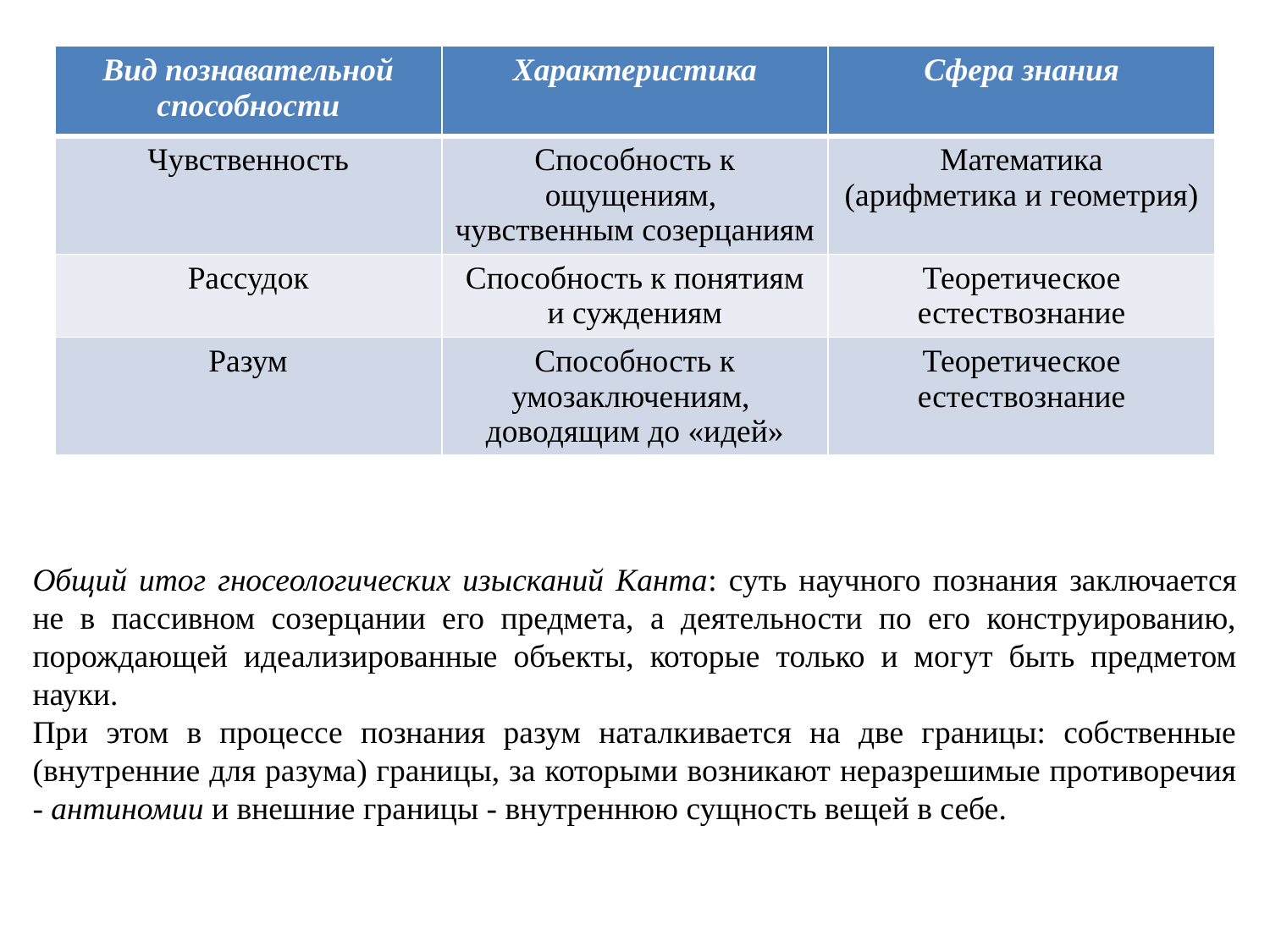

Общий итог гносеологических изысканий Канта: суть научного познания заключается не в пассивном созерцании его предмета, а деятельности по его конструированию, порождающей идеализированные объекты, которые только и могут быть предметом науки.
При этом в процессе познания разум наталкивается на две границы: собственные (внутренние для разума) границы, за которыми возникают неразрешимые противоречия - антиномии и внешние границы - внутреннюю сущность вещей в себе.

| Вид познавательной способности | Характеристика | Сфера знания |
| --- | --- | --- |
| Чувственность | Способность к ощущениям, чувственным созерцаниям | Математика (арифметика и геометрия) |
| Рассудок | Способность к понятиям и суждениям | Теоретическое естествознание |
| Разум | Способность к умозаключениям, доводящим до «идей» | Теоретическое естествознание |